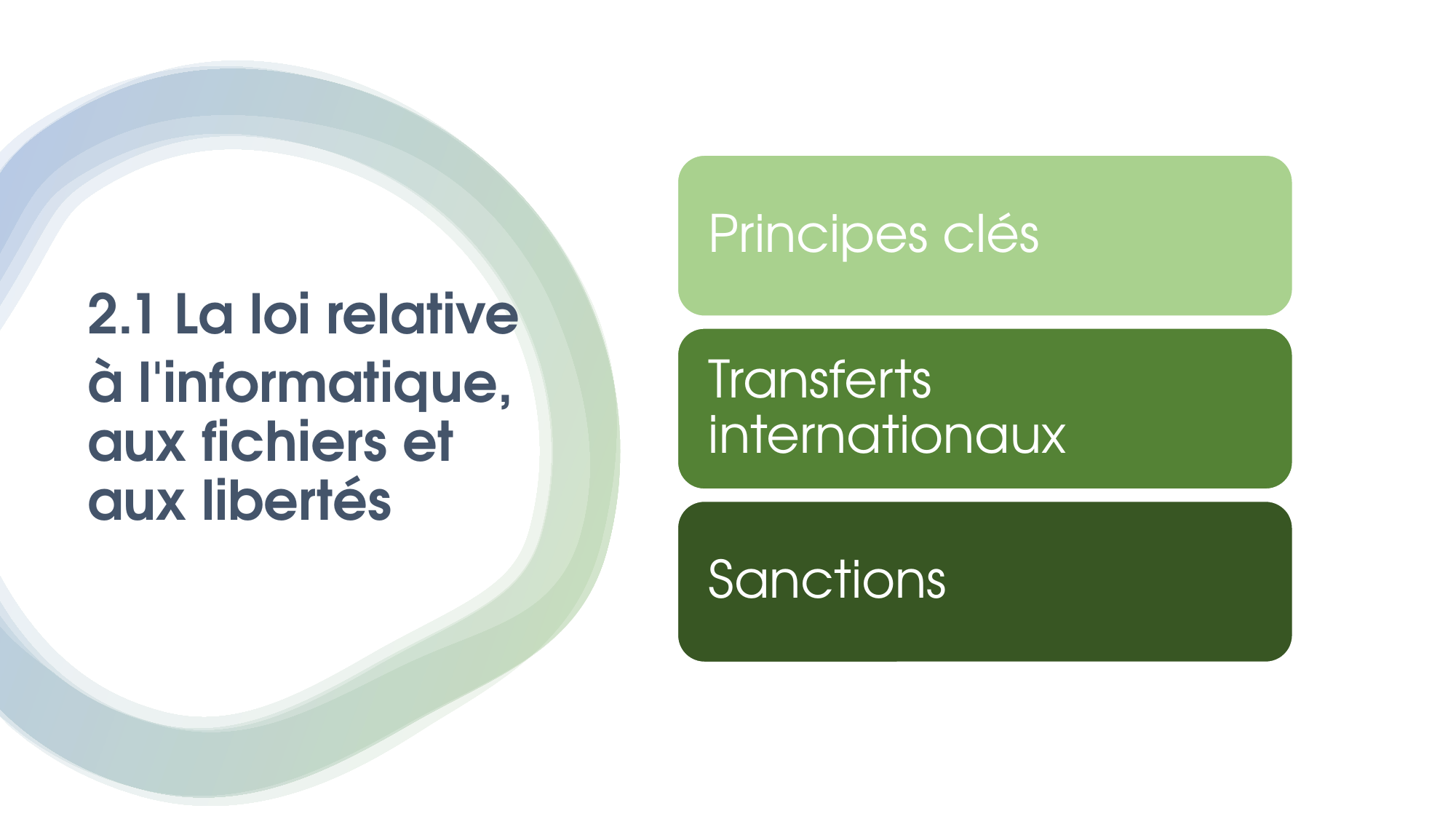

Principes clés
Transferts internationaux
Sanctions
2.1 La loi relative
à l'informatique, aux fichiers et aux libertés